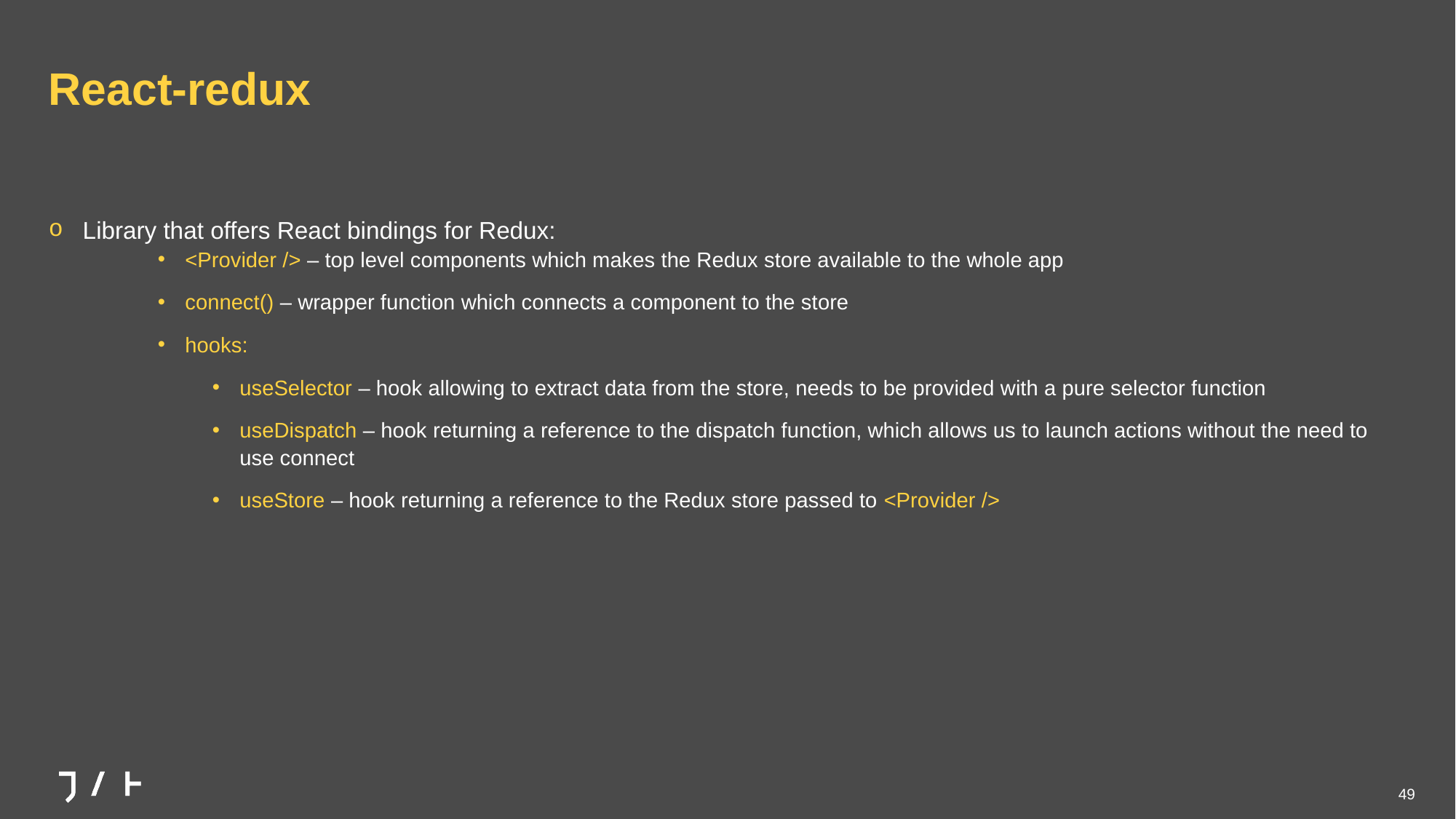

# React-redux
Library that offers React bindings for Redux:
<Provider /> – top level components which makes the Redux store available to the whole app
connect() – wrapper function which connects a component to the store
hooks:
useSelector – hook allowing to extract data from the store, needs to be provided with a pure selector function
useDispatch – hook returning a reference to the dispatch function, which allows us to launch actions without the need to use connect
useStore – hook returning a reference to the Redux store passed to <Provider />

49